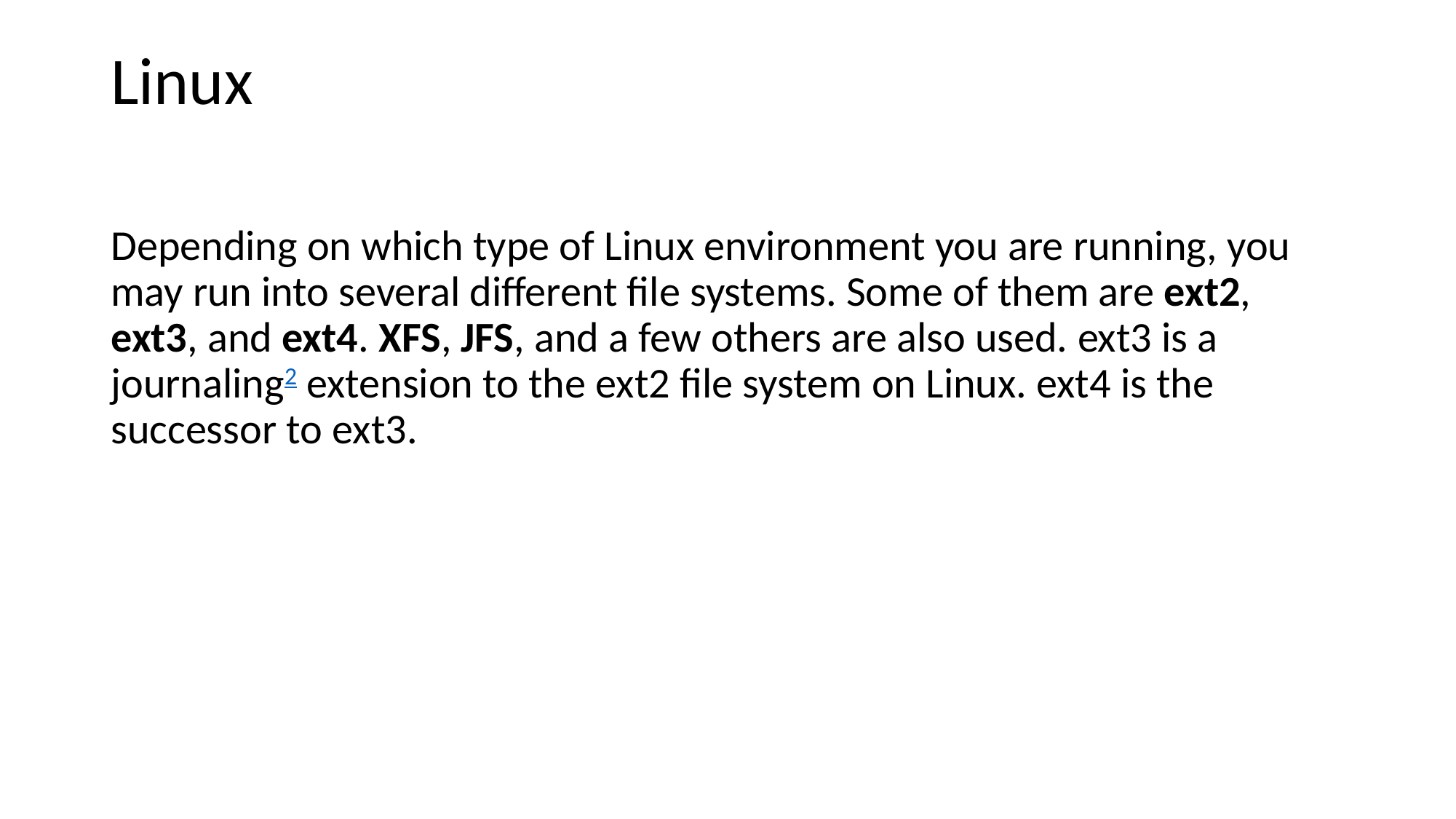

# Linux
Depending on which type of Linux environment you are running, you may run into several different file systems. Some of them are ext2, ext3, and ext4. XFS, JFS, and a few others are also used. ext3 is a journaling2 extension to the ext2 file system on Linux. ext4 is the successor to ext3.